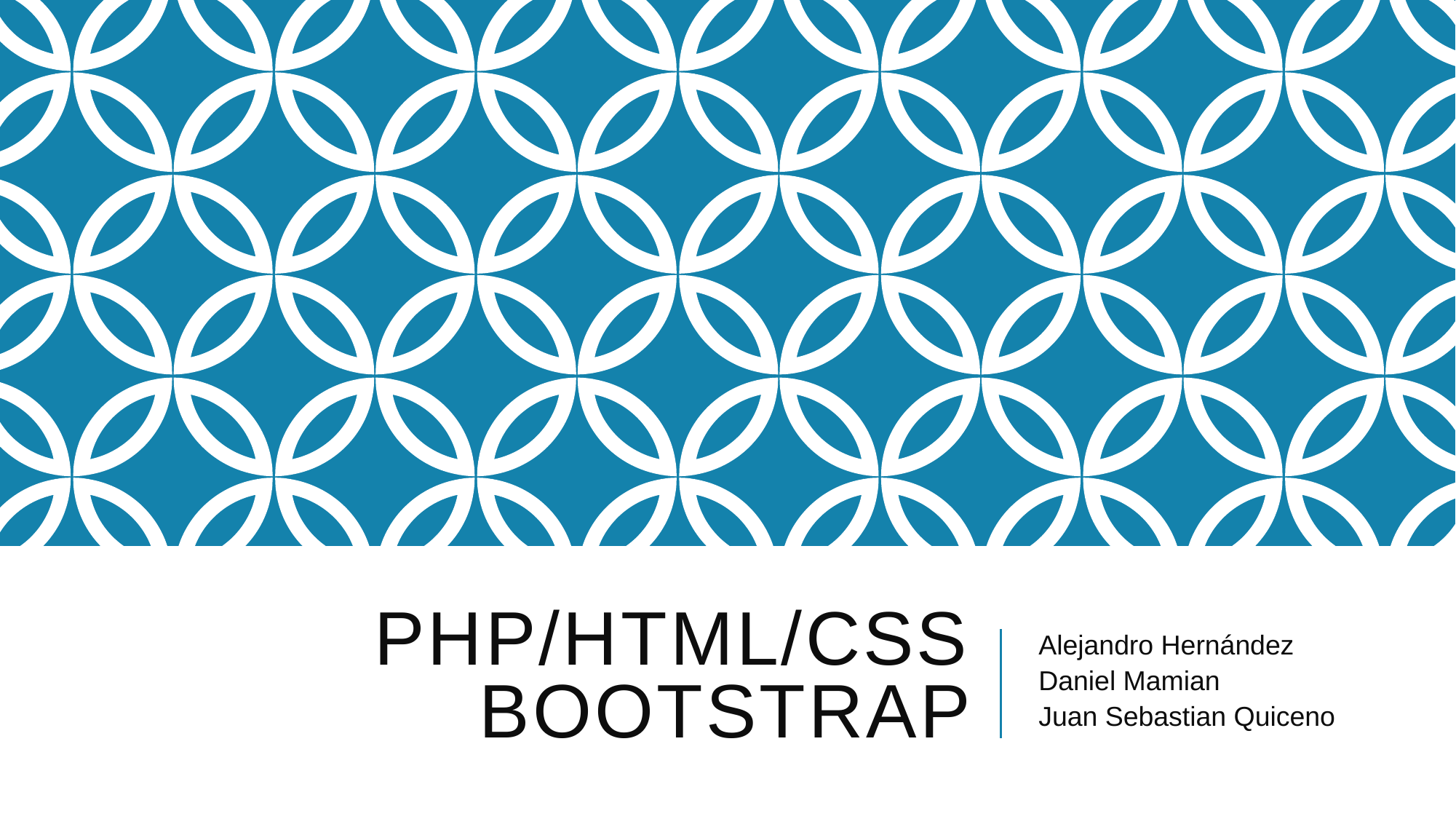

# PHP/HTML/CSS Bootstrap
Alejandro Hernández
Daniel Mamian
Juan Sebastian Quiceno